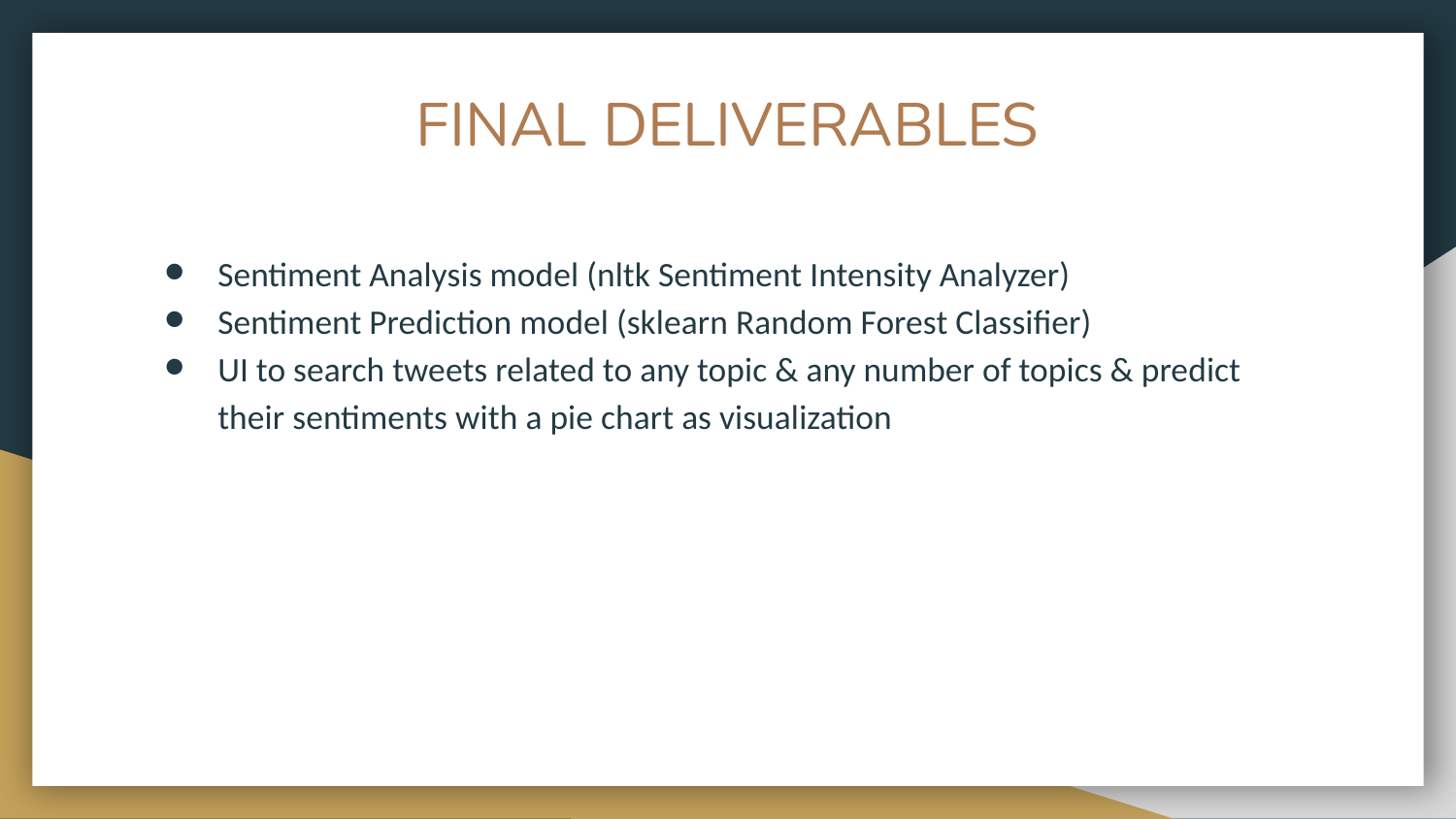

# FINAL DELIVERABLES
Sentiment Analysis model (nltk Sentiment Intensity Analyzer)
Sentiment Prediction model (sklearn Random Forest Classifier)
UI to search tweets related to any topic & any number of topics & predict their sentiments with a pie chart as visualization